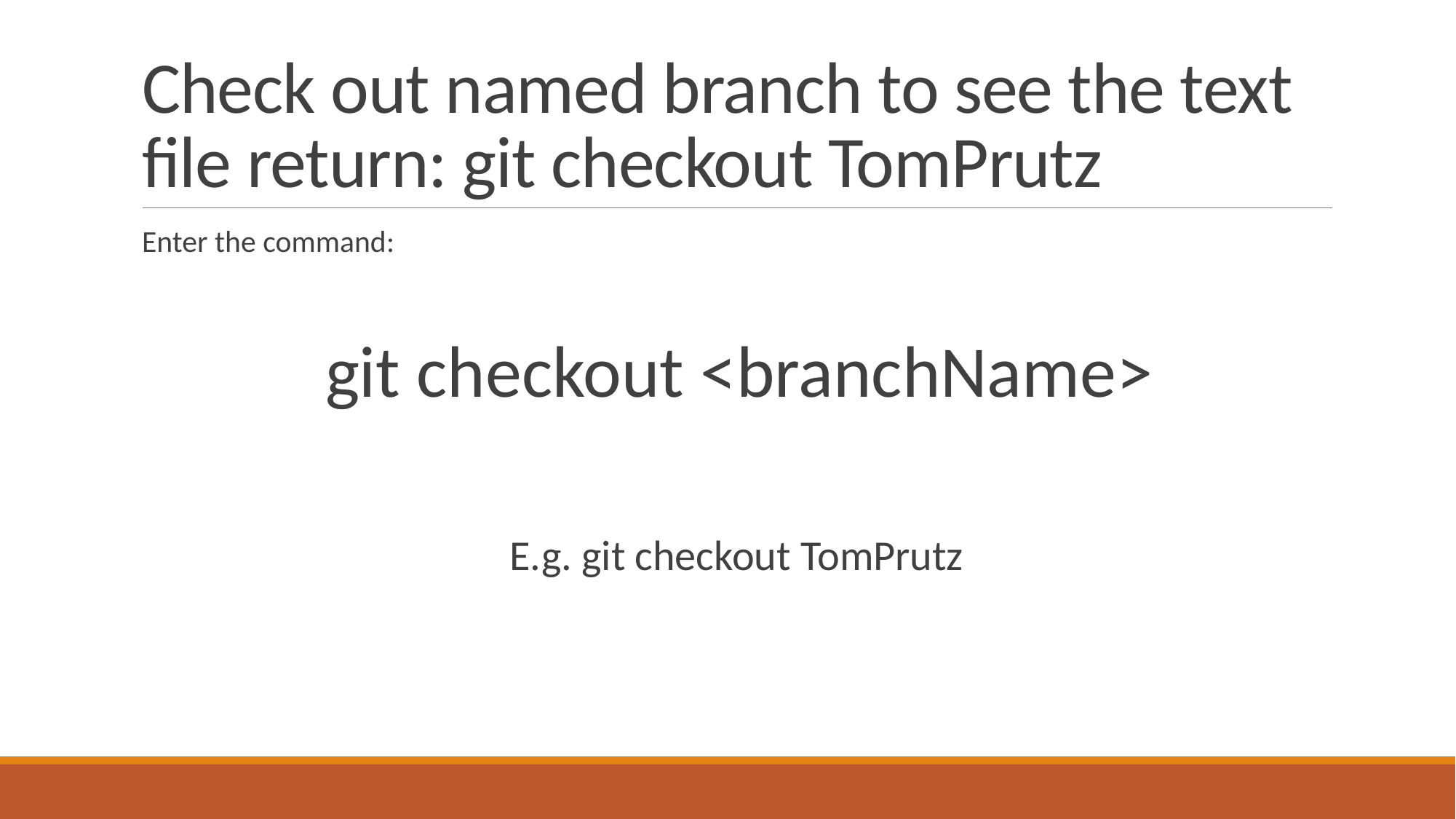

# Check out named branch to see the text file return: git checkout TomPrutz
Enter the command:

git checkout <branchName>

E.g. git checkout TomPrutz